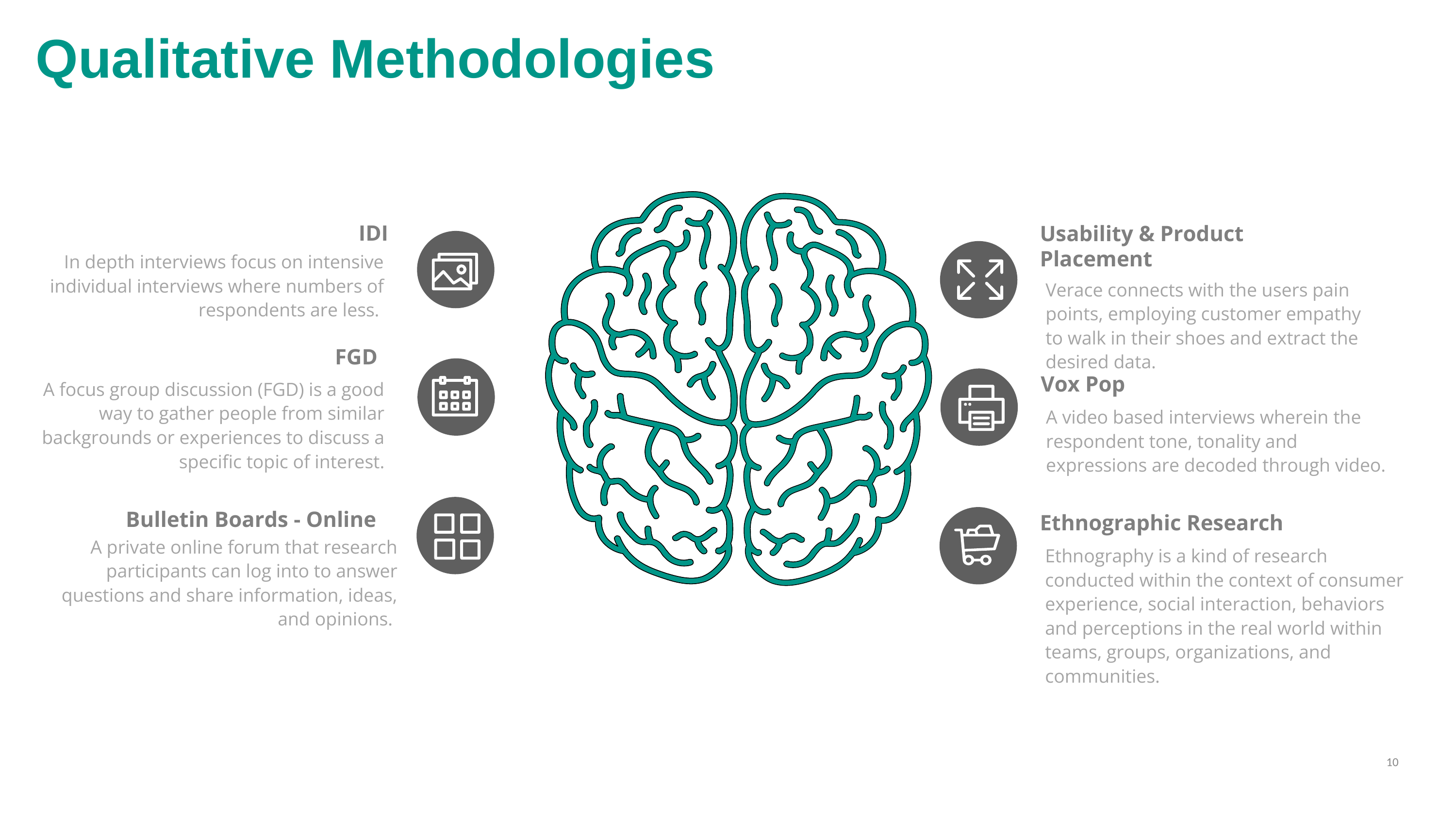

Qualitative Methodologies

IDI

In depth interviews focus on intensive individual interviews where numbers of respondents are less.

FGD

A focus group discussion (FGD) is a good way to gather people from similar backgrounds or experiences to discuss a specific topic of interest.

Bulletin Boards - Online

A private online forum that research participants can log into to answer questions and share information, ideas, and opinions.
Usability & Product Placement

Verace connects with the users pain points, employing customer empathy to walk in their shoes and extract the desired data.
Vox Pop

A video based interviews wherein the respondent tone, tonality and expressions are decoded through video.
Ethnographic Research

Ethnography is a kind of research conducted within the context of consumer experience, social interaction, behaviors and perceptions in the real world within teams, groups, organizations, and communities.
10